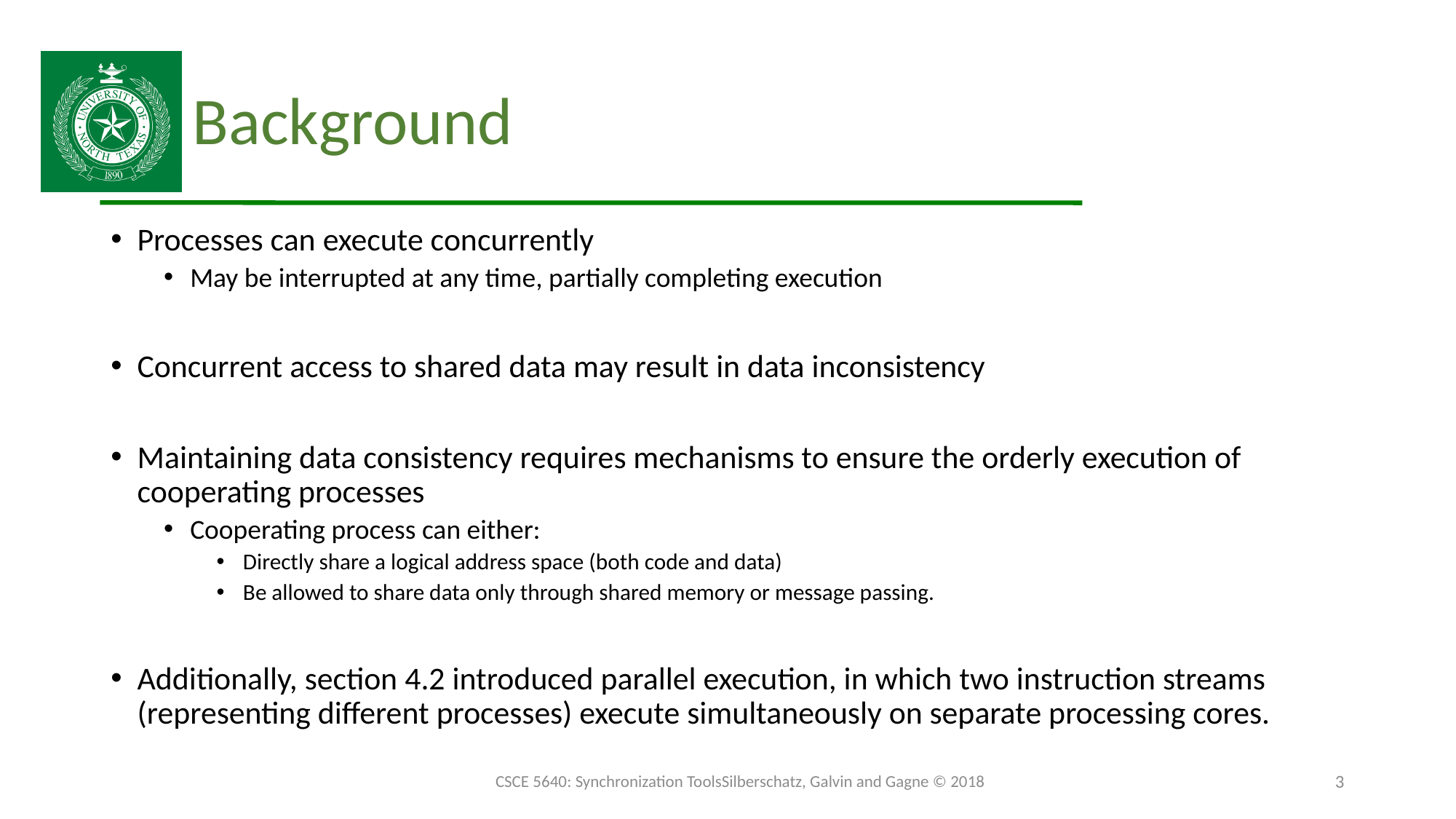

# Background
Processes can execute concurrently
May be interrupted at any time, partially completing execution

Concurrent access to shared data may result in data inconsistency

Maintaining data consistency requires mechanisms to ensure the orderly execution of cooperating processes
Cooperating process can either:
Directly share a logical address space (both code and data)
Be allowed to share data only through shared memory or message passing.

Additionally, section 4.2 introduced parallel execution, in which two instruction streams (representing different processes) execute simultaneously on separate processing cores.
CSCE 5640: Synchronization Tools	Silberschatz, Galvin and Gagne © 2018
3